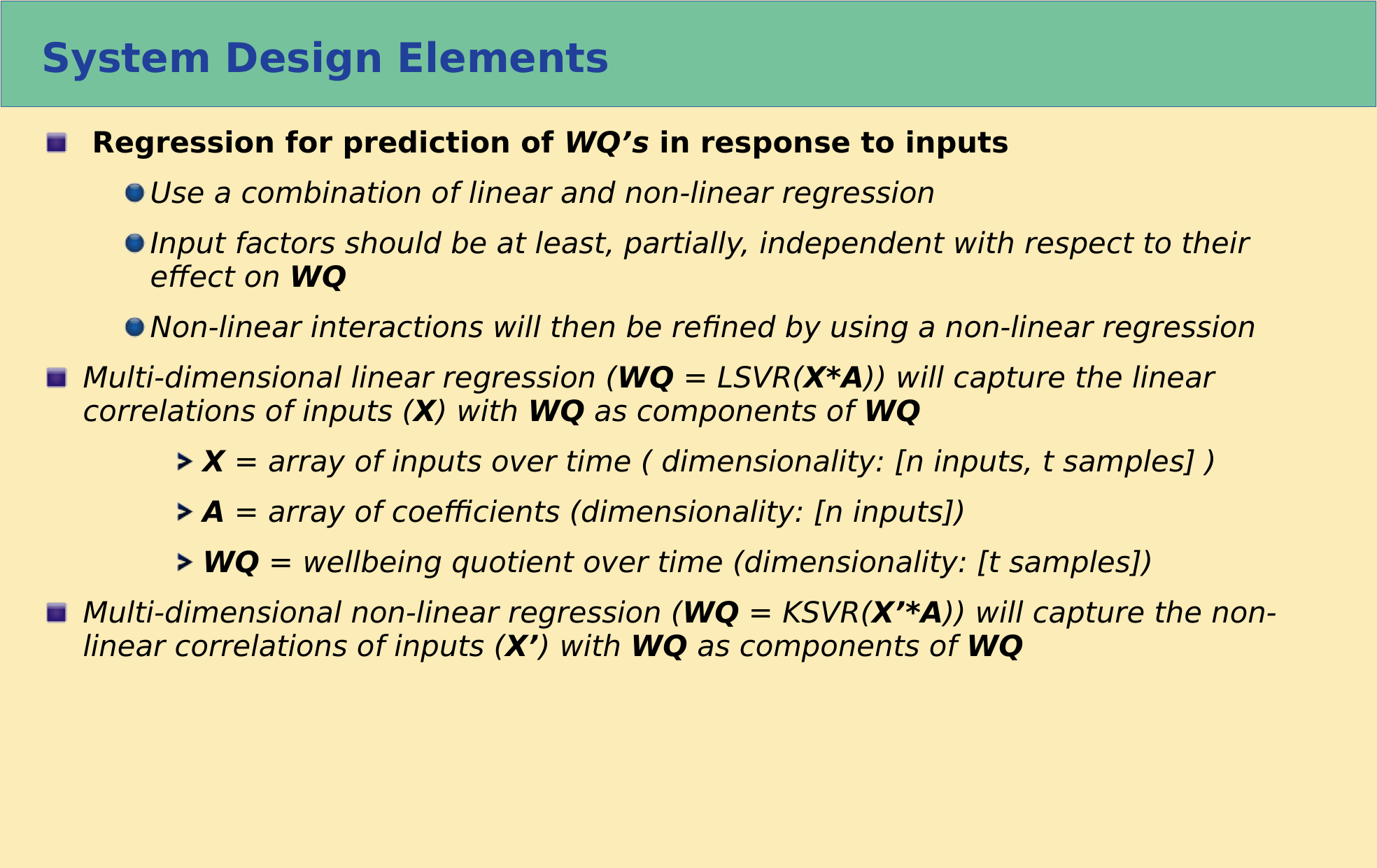

System Design Elements

 Regression for prediction of WQ’s in response to inputs
Use a combination of linear and non-linear regression
Input factors should be at least, partially, independent with respect to their effect on WQ
Non-linear interactions will then be refined by using a non-linear regression
Multi-dimensional linear regression (WQ = LSVR(X*A)) will capture the linear correlations of inputs (X) with WQ as components of WQ
X = array of inputs over time ( dimensionality: [n inputs, t samples] )
A = array of coefficients (dimensionality: [n inputs])
WQ = wellbeing quotient over time (dimensionality: [t samples])
Multi-dimensional non-linear regression (WQ = KSVR(X’*A)) will capture the non-linear correlations of inputs (X’) with WQ as components of WQ